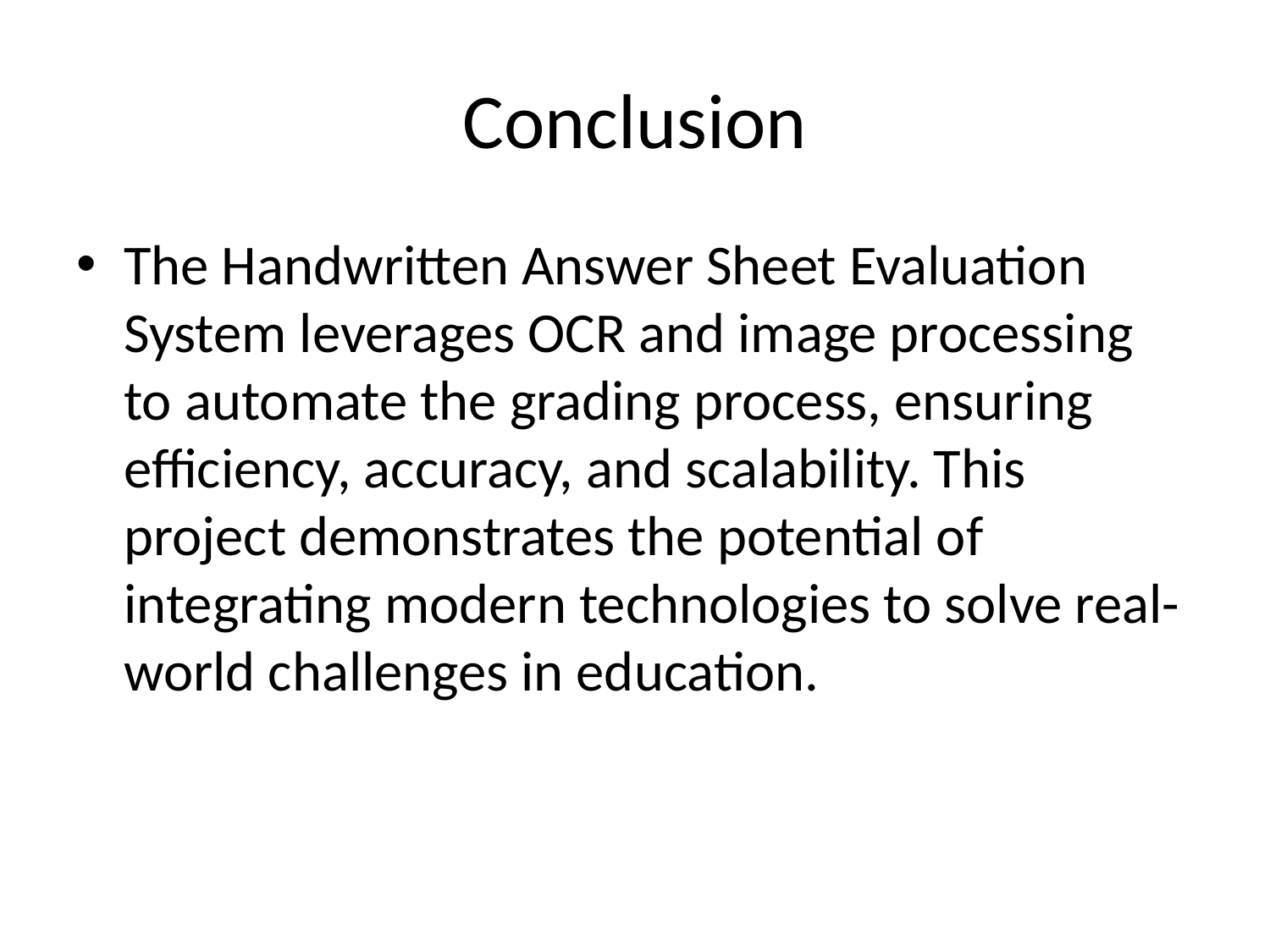

# Conclusion
The Handwritten Answer Sheet Evaluation System leverages OCR and image processing to automate the grading process, ensuring efficiency, accuracy, and scalability. This project demonstrates the potential of integrating modern technologies to solve real-world challenges in education.